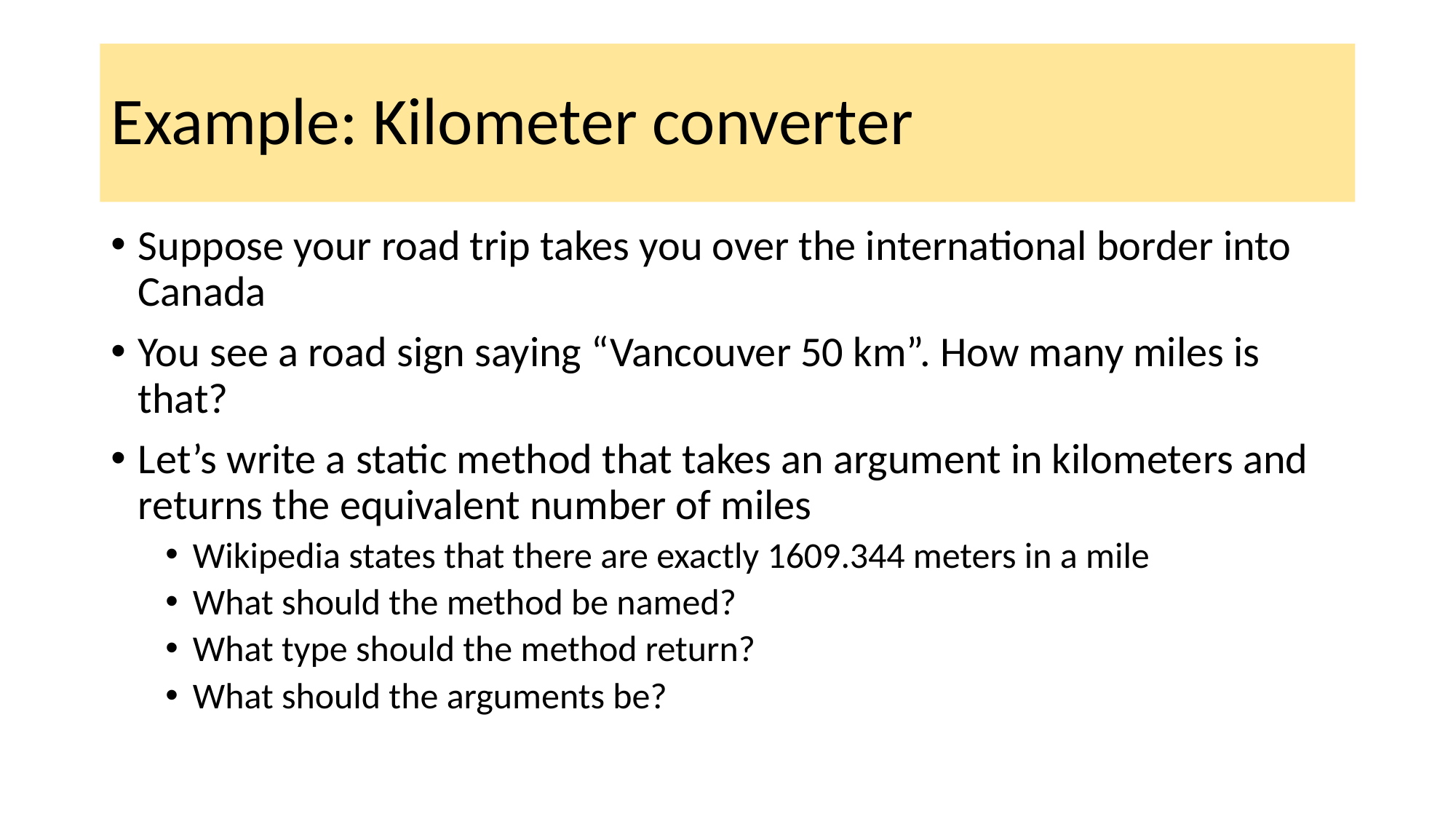

# Example: Kilometer converter
Suppose your road trip takes you over the international border into Canada
You see a road sign saying “Vancouver 50 km”. How many miles is that?
Let’s write a static method that takes an argument in kilometers and returns the equivalent number of miles
Wikipedia states that there are exactly 1609.344 meters in a mile
What should the method be named?
What type should the method return?
What should the arguments be?